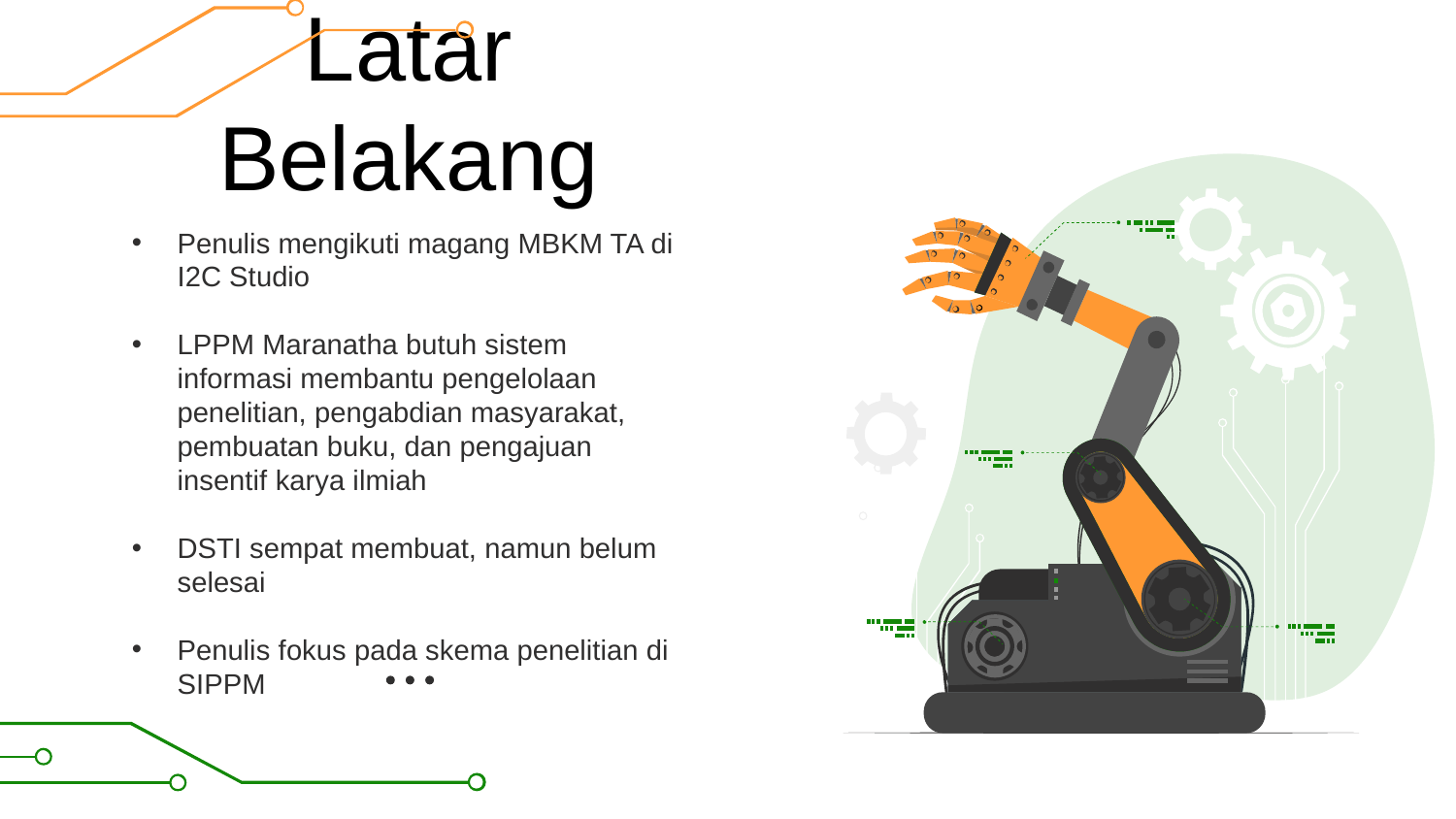

# Latar Belakang

Penulis mengikuti magang MBKM TA di I2C Studio

LPPM Maranatha butuh sistem informasi membantu pengelolaan penelitian, pengabdian masyarakat, pembuatan buku, dan pengajuan insentif karya ilmiah

DSTI sempat membuat, namun belum selesai

Penulis fokus pada skema penelitian di SIPPM